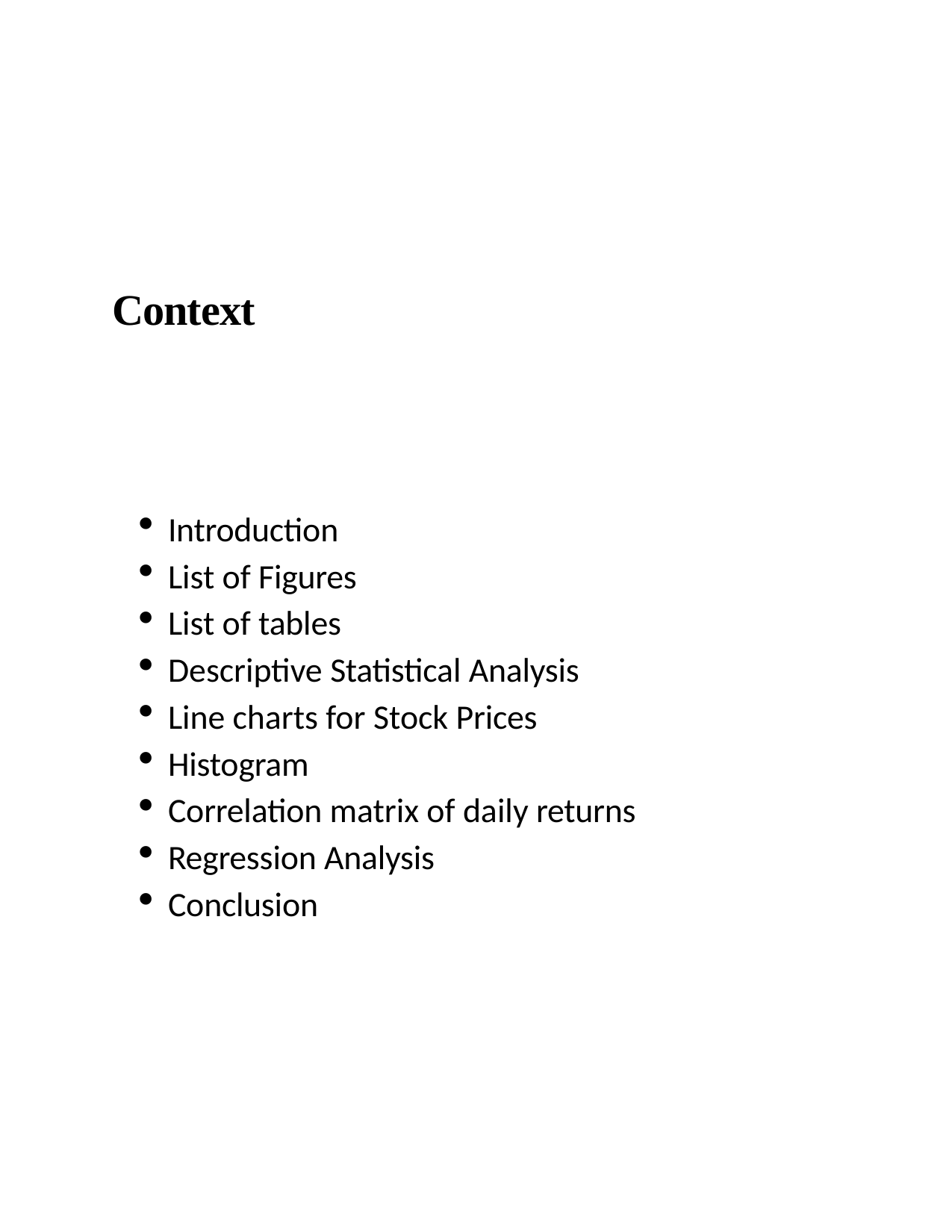

# Context
Introduction
List of Figures
List of tables
Descriptive Statistical Analysis
Line charts for Stock Prices
Histogram
Correlation matrix of daily returns
Regression Analysis
Conclusion